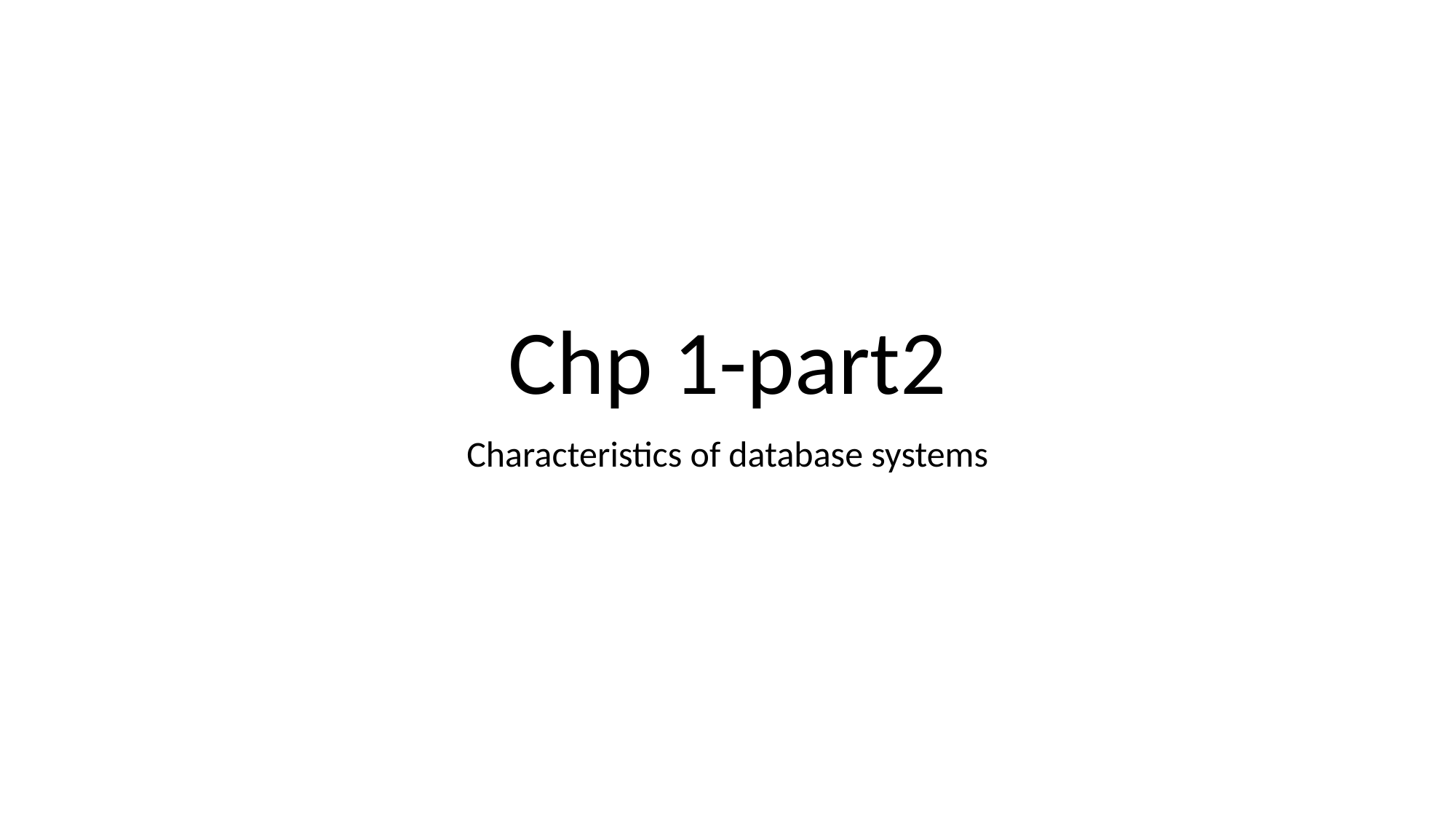

# Chp 1-part2
Characteristics of database systems